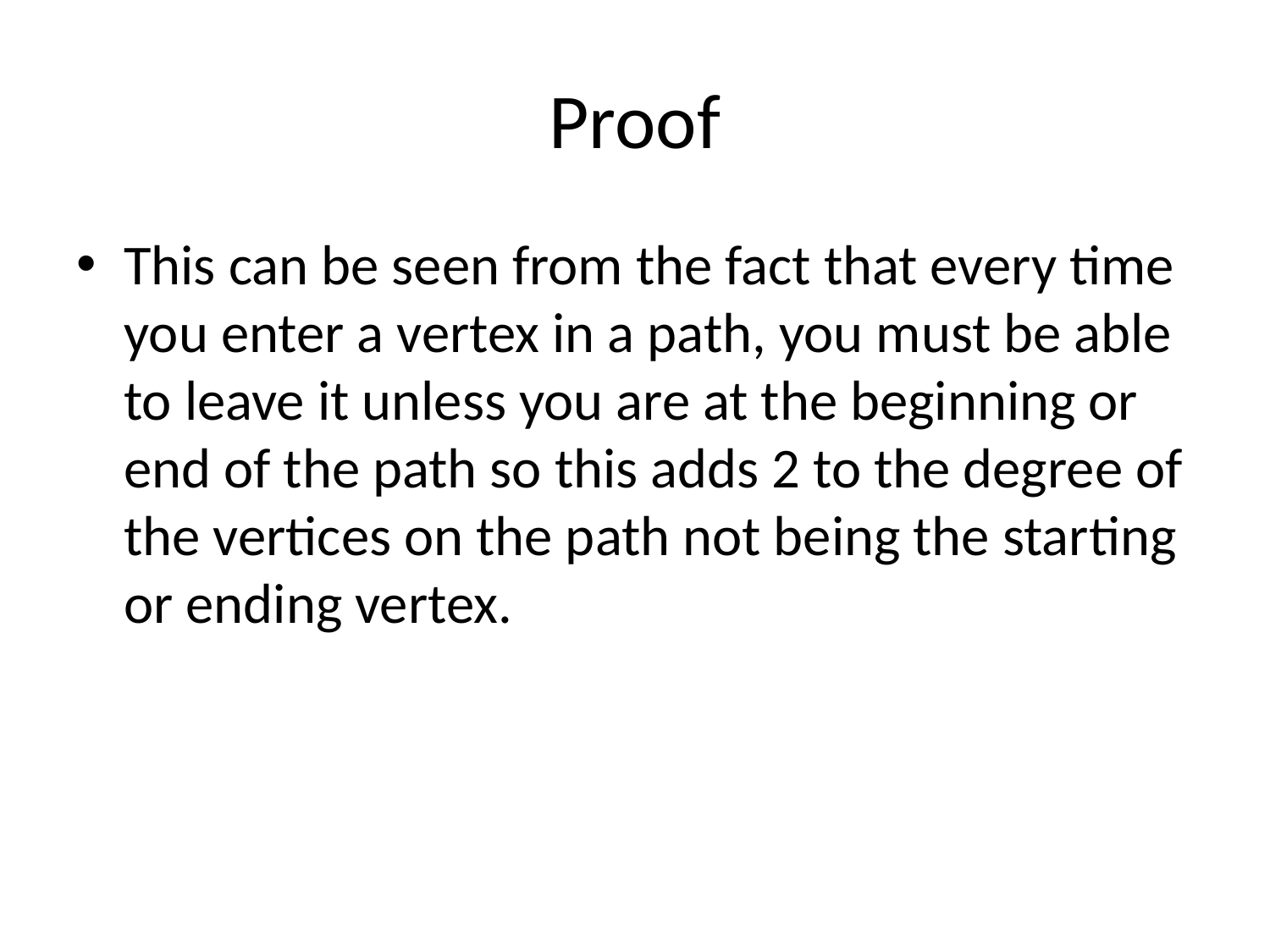

# Proof
This can be seen from the fact that every time you enter a vertex in a path, you must be able to leave it unless you are at the beginning or end of the path so this adds 2 to the degree of the vertices on the path not being the starting or ending vertex.